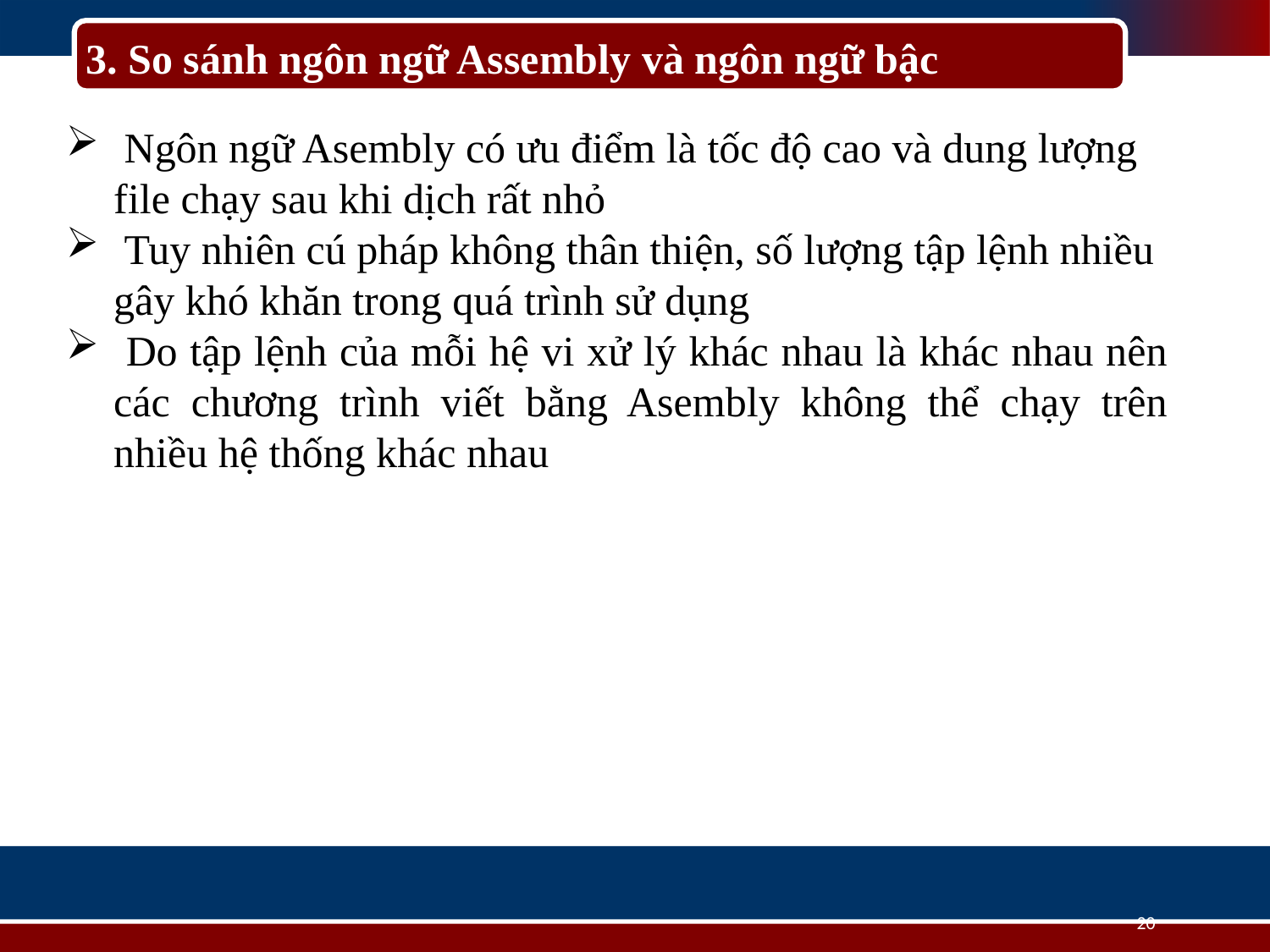

# 3. So sánh ngôn ngữ Assembly và ngôn ngữ bậc cao:
 Ngôn ngữ Asembly có ưu điểm là tốc độ cao và dung lượng file chạy sau khi dịch rất nhỏ
 Tuy nhiên cú pháp không thân thiện, số lượng tập lệnh nhiều gây khó khăn trong quá trình sử dụng
 Do tập lệnh của mỗi hệ vi xử lý khác nhau là khác nhau nên các chương trình viết bằng Asembly không thể chạy trên nhiều hệ thống khác nhau
20